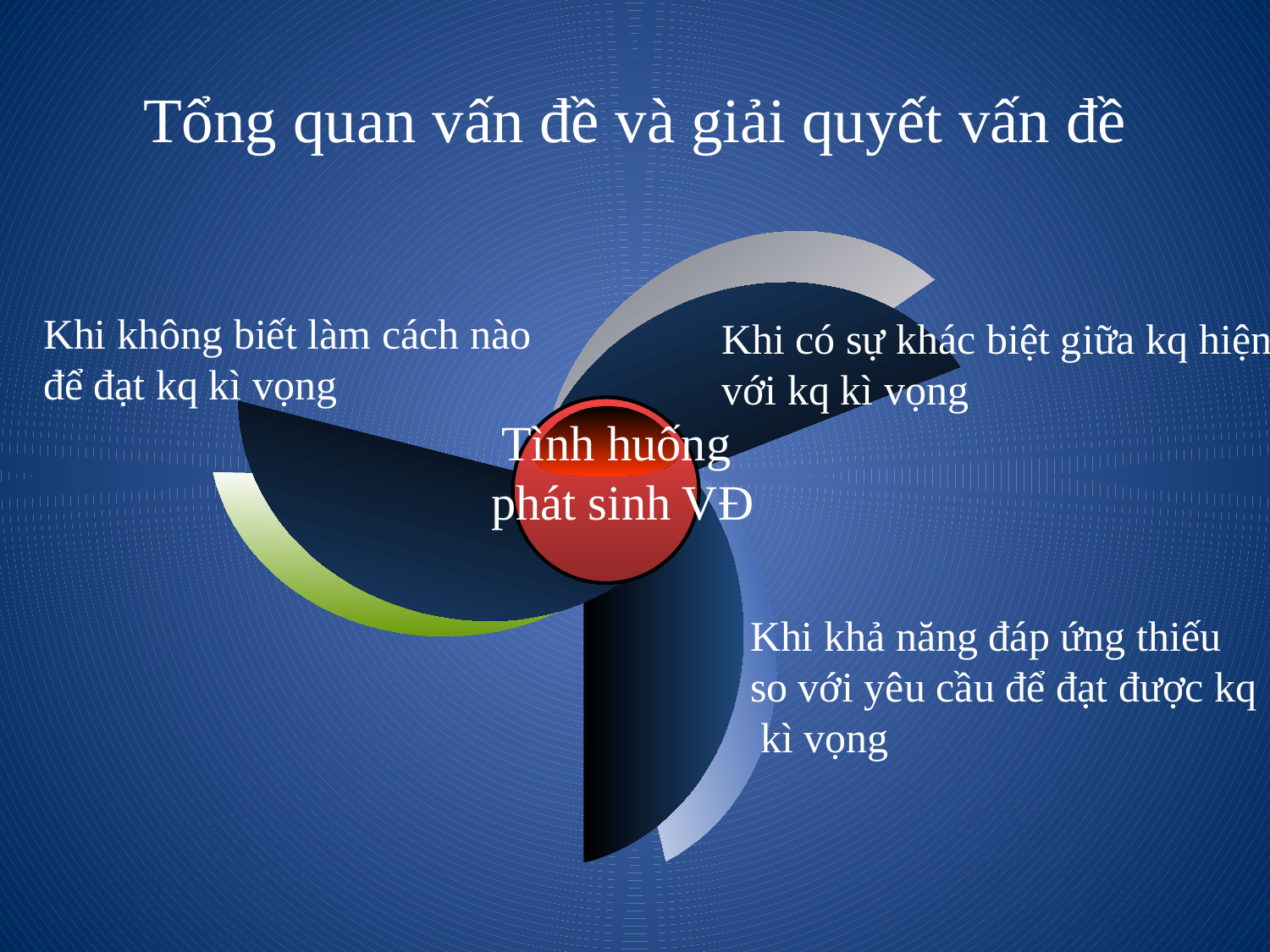

# Tổng quan vấn đề và giải quyết vấn đề

Khi không biết làm cách nào
để đạt kq kì vọng

Khi có sự khác biệt giữa kq hiện tại
với kq kì vọng

Tình huống
phát sinh VĐ
Khi khả năng đáp ứng thiếu
so với yêu cầu để đạt được kq
 kì vọng